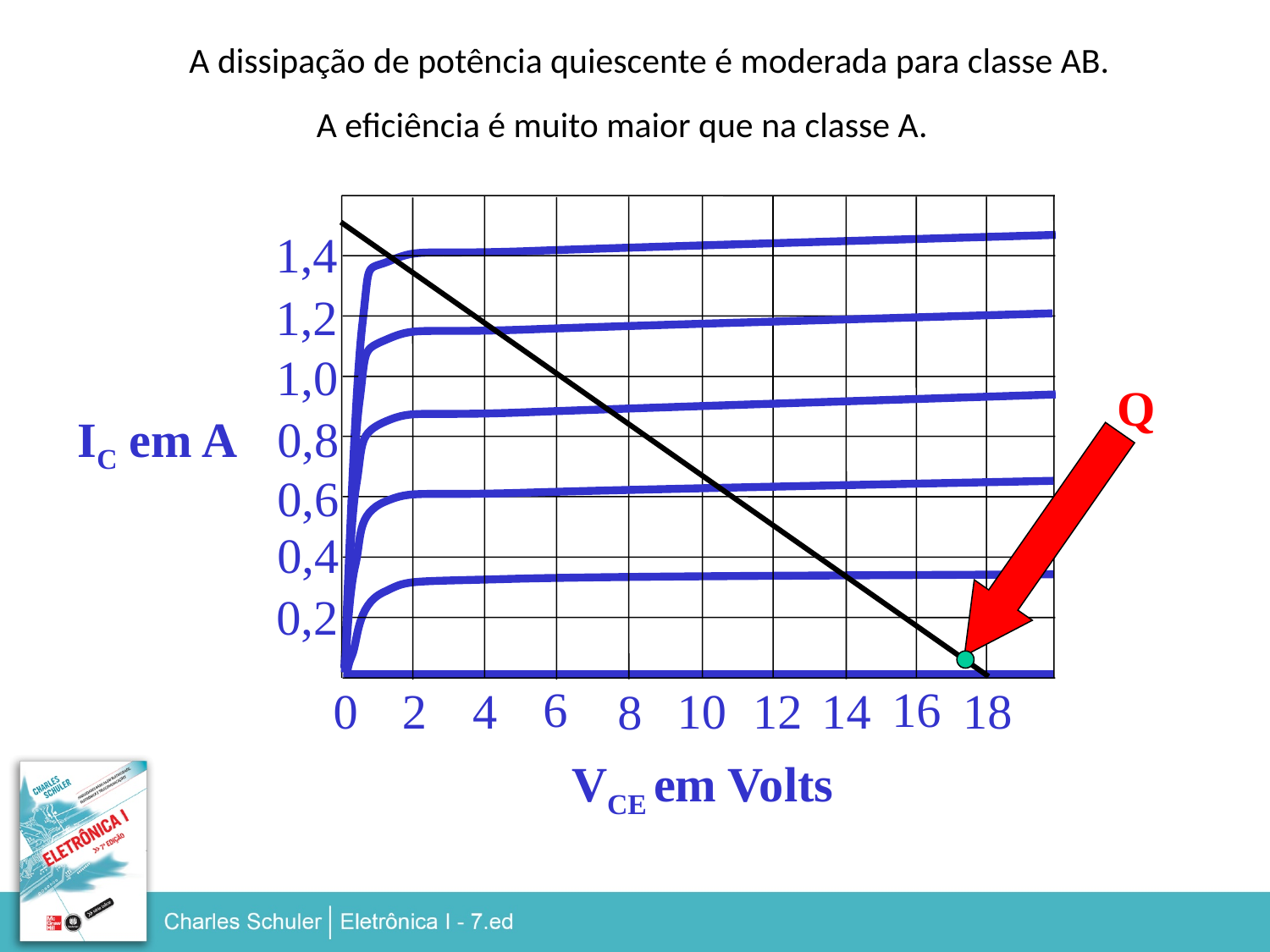

A dissipação de potência quiescente é moderada para classe AB.
A eficiência é muito maior que na classe A.

1,4

1,2

1,0
Q

IC em A
0,8

0,6

0,4

0,2

6
16
0
2
4
10
12
14
18
8

VCE em Volts